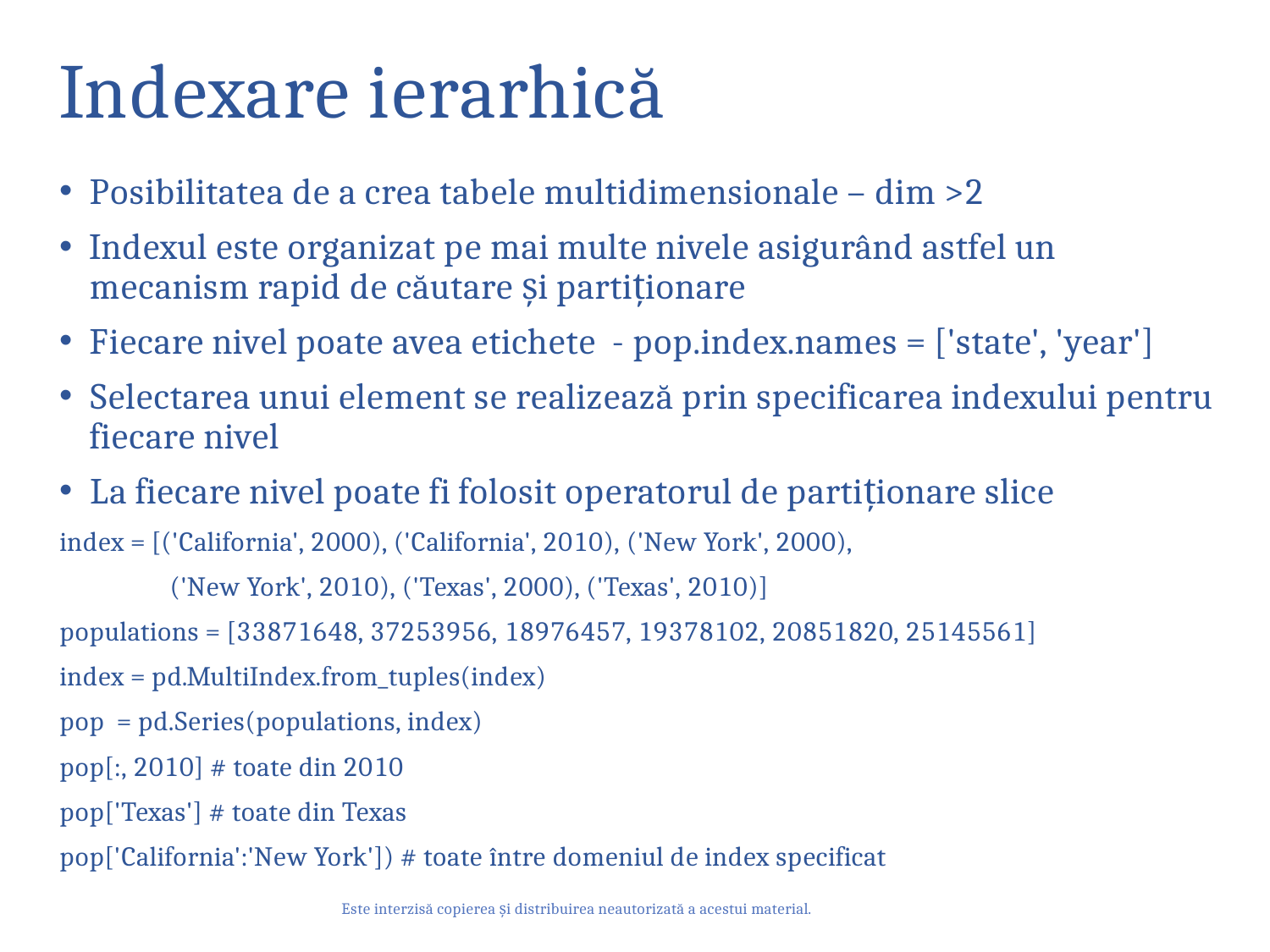

# Indexare ierarhică
Posibilitatea de a crea tabele multidimensionale – dim >2
Indexul este organizat pe mai multe nivele asigurând astfel un mecanism rapid de căutare și partiționare
Fiecare nivel poate avea etichete  - pop.index.names = ['state', 'year']
Selectarea unui element se realizează prin specificarea indexului pentru fiecare nivel
La fiecare nivel poate fi folosit operatorul de partiționare slice
index = [('California', 2000), ('California', 2010), ('New York', 2000),
	('New York', 2010), ('Texas', 2000), ('Texas', 2010)]
populations = [33871648, 37253956, 18976457, 19378102, 20851820, 25145561]
index = pd.MultiIndex.from_tuples(index)
pop  = pd.Series(populations, index)
pop[:, 2010] # toate din 2010
pop['Texas'] # toate din Texas
pop['California':'New York']) # toate între domeniul de index specificat